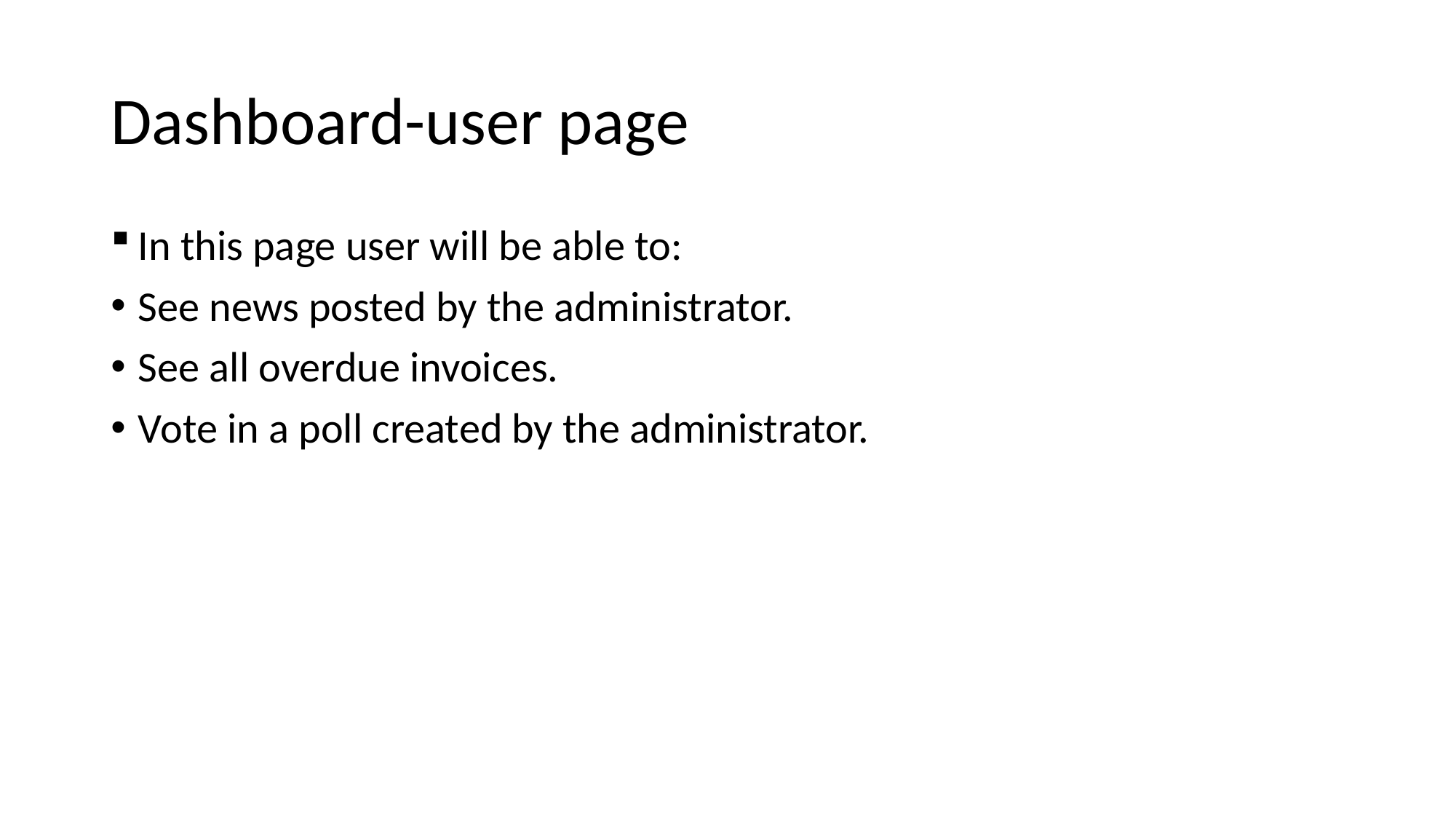

# Dashboard-user page
In this page user will be able to:
See news posted by the administrator.
See all overdue invoices.
Vote in a poll created by the administrator.